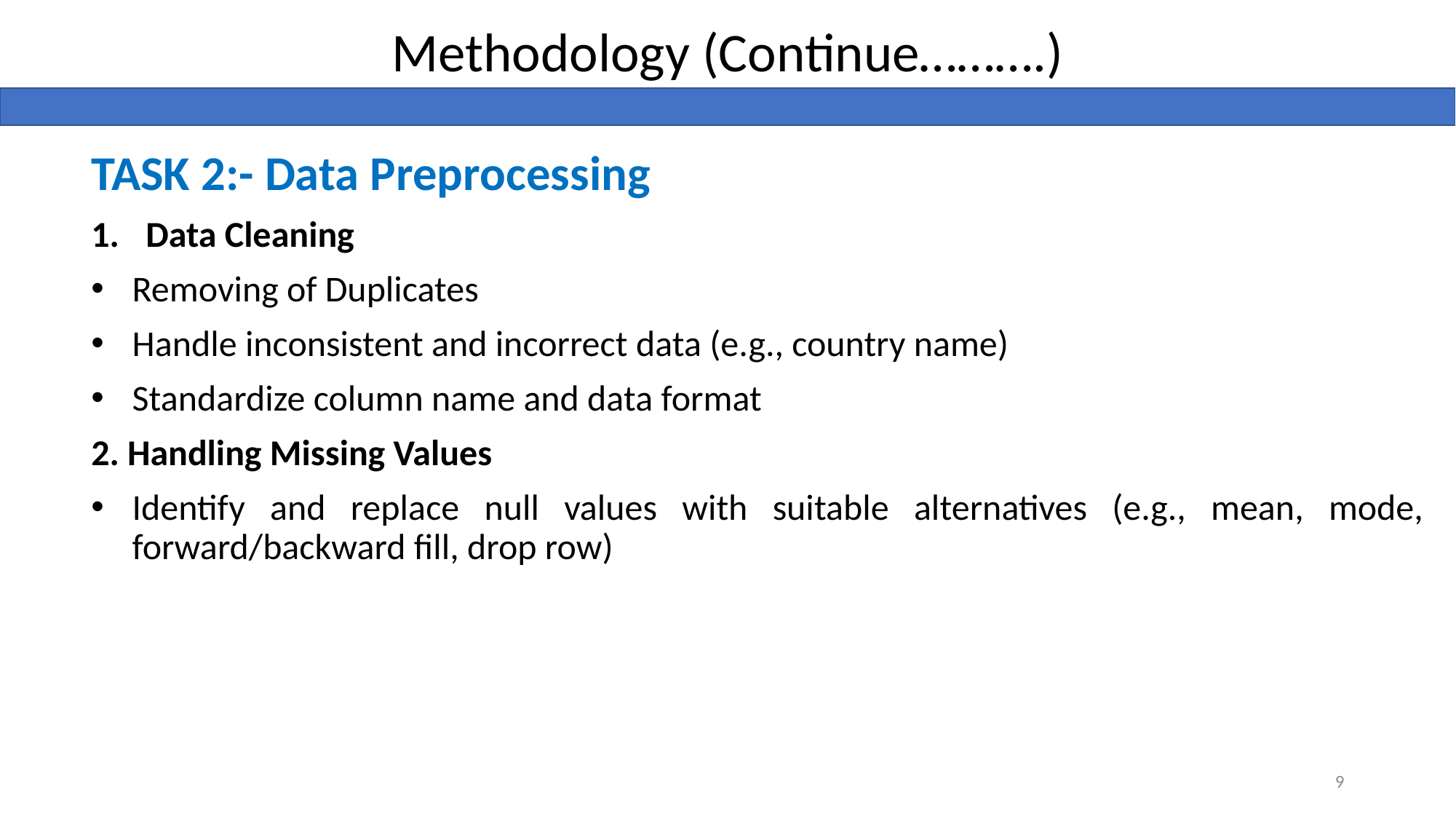

# Methodology (Continue……….)

TASK 2:- Data Preprocessing
Data Cleaning
Removing of Duplicates
Handle inconsistent and incorrect data (e.g., country name)
Standardize column name and data format
2. Handling Missing Values
Identify and replace null values with suitable alternatives (e.g., mean, mode, forward/backward fill, drop row)
9